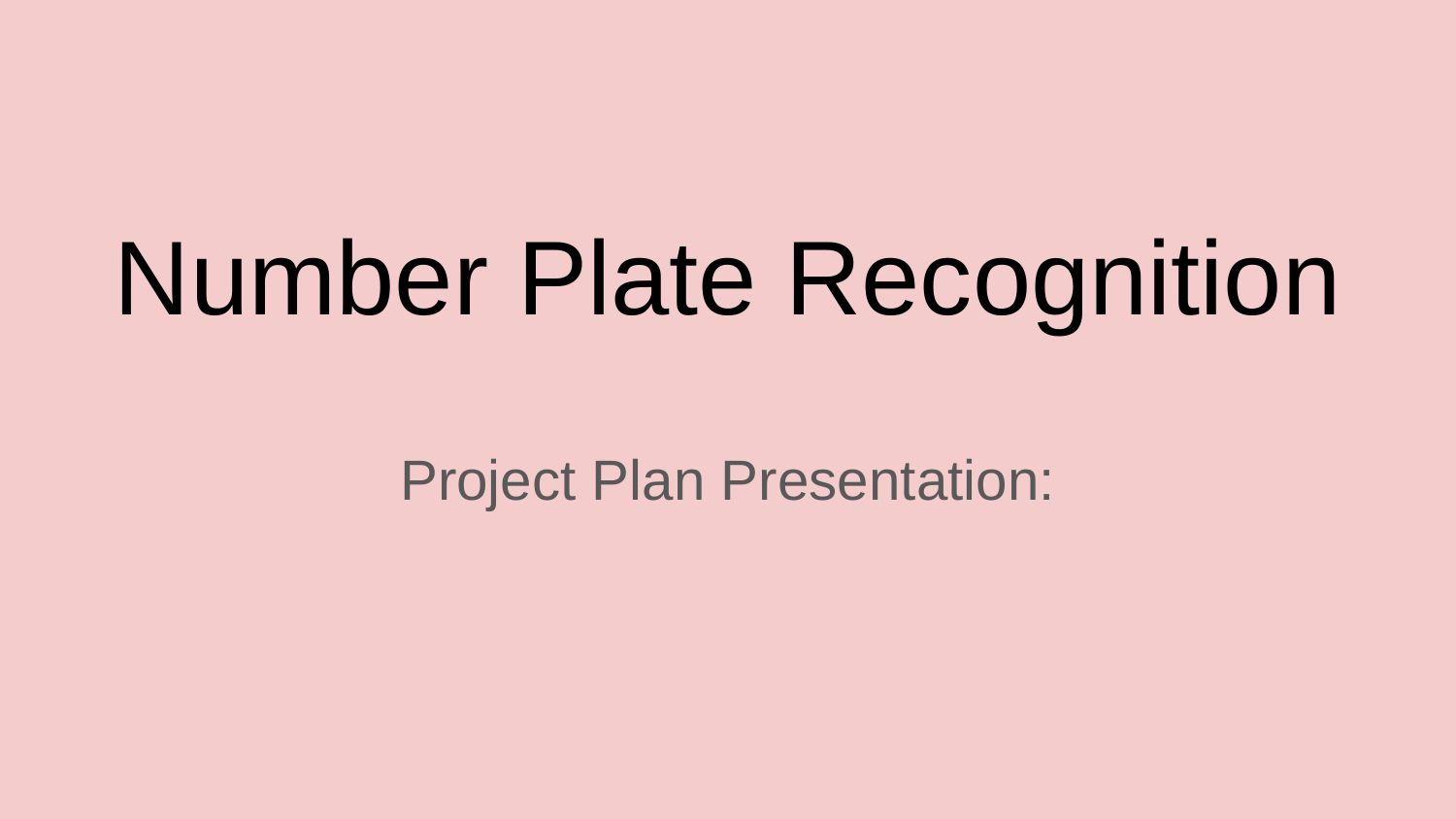

# Number Plate Recognition
Project Plan Presentation: